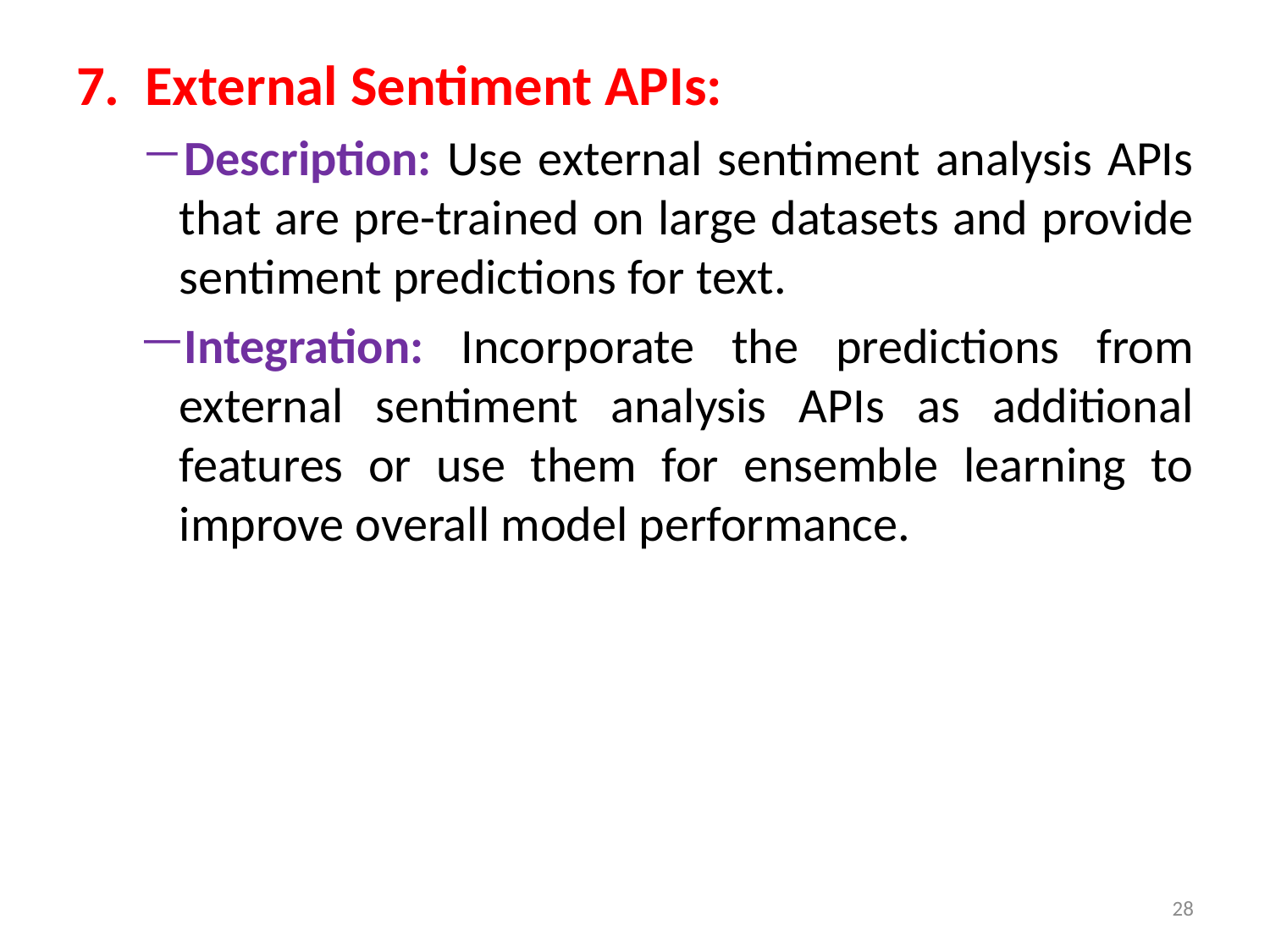

7.  External Sentiment APIs:
Description: Use external sentiment analysis APIs that are pre-trained on large datasets and provide sentiment predictions for text.
Integration: Incorporate the predictions from external sentiment analysis APIs as additional features or use them for ensemble learning to improve overall model performance.

28